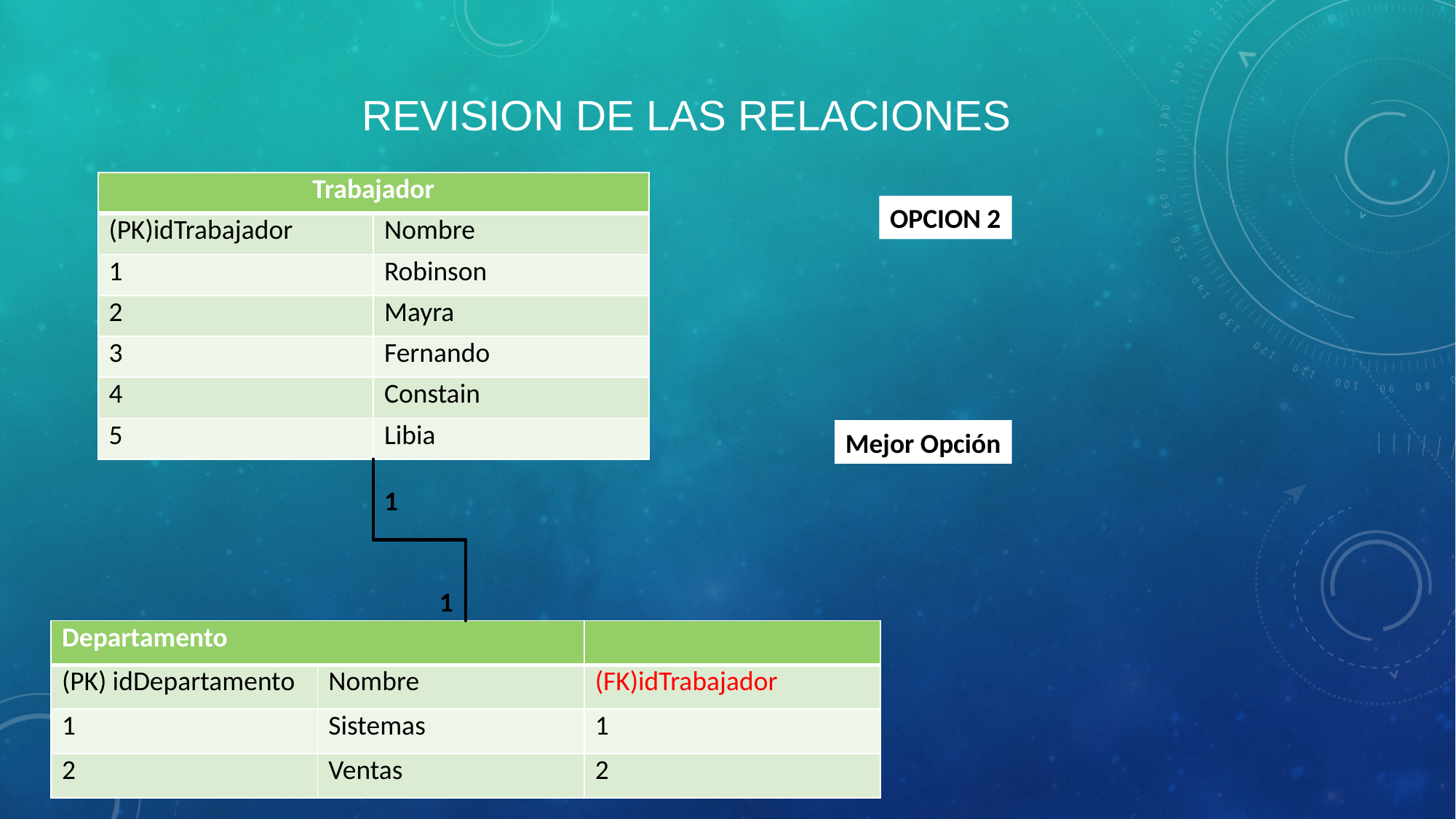

# REVISION DE LAS RELACIONES
| Trabajador |  |
| --- | --- |
| (PK)idTrabajador | Nombre |
| 1 | Robinson |
| 2 | Mayra |
| 3 | Fernando |
| 4 | Constain |
| 5 | Libia |
OPCION 2
Mejor Opción
1
1
| Departamento |  |  |
| --- | --- | --- |
| (PK) idDepartamento | Nombre | (FK)idTrabajador |
| 1 | Sistemas | 1 |
| 2 | Ventas | 2 |